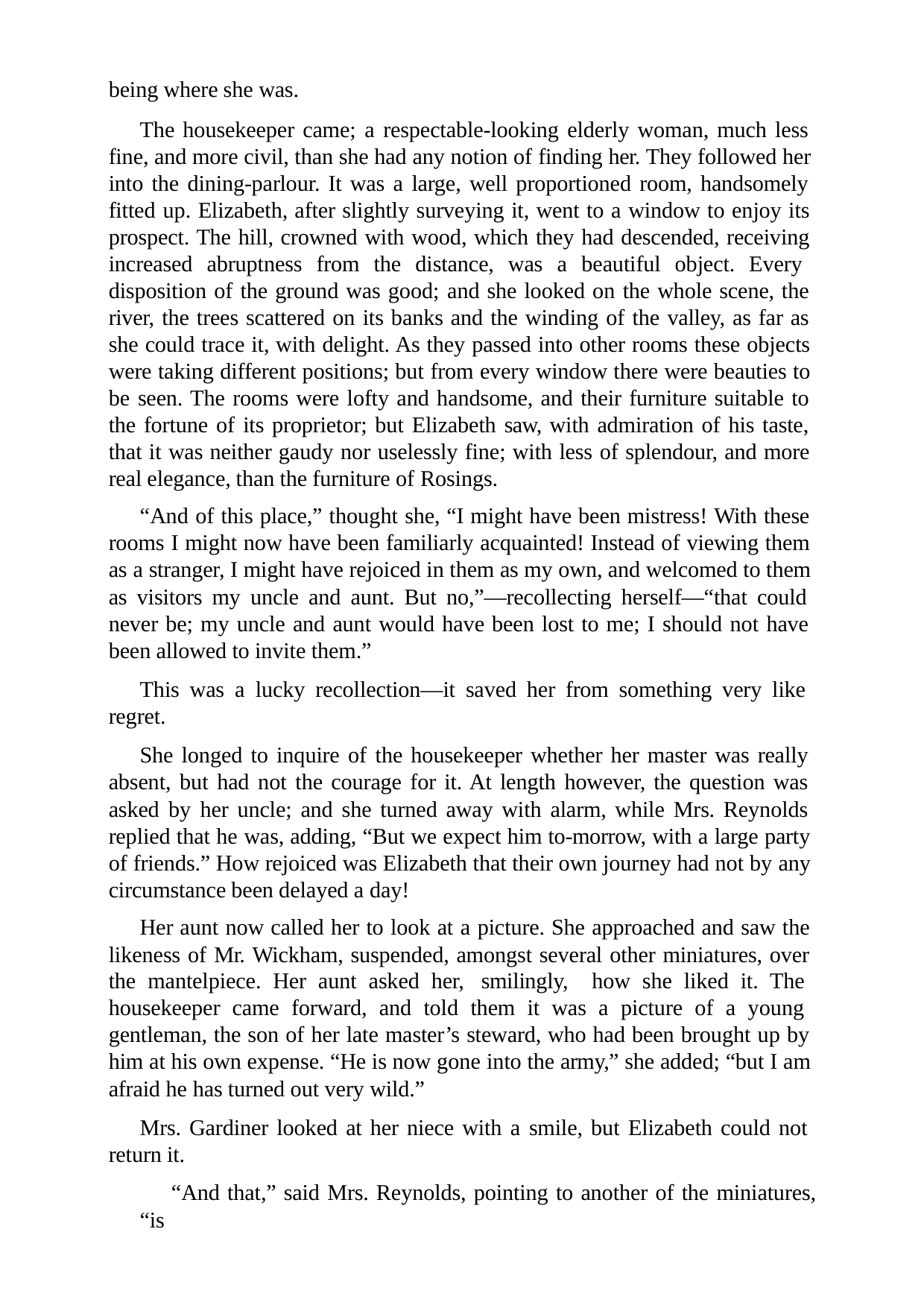

being where she was.
The housekeeper came; a respectable-looking elderly woman, much less  fine, and more civil, than she had any notion of finding her. They followed her  into the dining-parlour. It was a large, well proportioned room, handsomely  fitted up. Elizabeth, after slightly surveying it, went to a window to enjoy its  prospect. The hill, crowned with wood, which they had descended, receiving  increased abruptness from the distance, was a beautiful object. Every  disposition of the ground was good; and she looked on the whole scene, the  river, the trees scattered on its banks and the winding of the valley, as far as  she could trace it, with delight. As they passed into other rooms these objects  were taking different positions; but from every window there were beauties to  be seen. The rooms were lofty and handsome, and their furniture suitable to  the fortune of its proprietor; but Elizabeth saw, with admiration of his taste,  that it was neither gaudy nor uselessly fine; with less of splendour, and more  real elegance, than the furniture of Rosings.
“And of this place,” thought she, “I might have been mistress! With these  rooms I might now have been familiarly acquainted! Instead of viewing them  as a stranger, I might have rejoiced in them as my own, and welcomed to them  as visitors my uncle and aunt. But no,”—recollecting herself—“that could  never be; my uncle and aunt would have been lost to me; I should not have  been allowed to invite them.”
This was a lucky recollection—it saved her from something very like  regret.
She longed to inquire of the housekeeper whether her master was really  absent, but had not the courage for it. At length however, the question was  asked by her uncle; and she turned away with alarm, while Mrs. Reynolds  replied that he was, adding, “But we expect him to-morrow, with a large party  of friends.” How rejoiced was Elizabeth that their own journey had not by any  circumstance been delayed a day!
Her aunt now called her to look at a picture. She approached and saw the  likeness of Mr. Wickham, suspended, amongst several other miniatures, over  the mantelpiece. Her aunt asked her, smilingly,  how she liked it. The  housekeeper came forward, and told them it was a picture of a young  gentleman, the son of her late master’s steward, who had been brought up by  him at his own expense. “He is now gone into the army,” she added; “but I am  afraid he has turned out very wild.”
Mrs. Gardiner looked at her niece with a smile, but Elizabeth could not  return it.
“And that,” said Mrs. Reynolds, pointing to another of the miniatures, “is